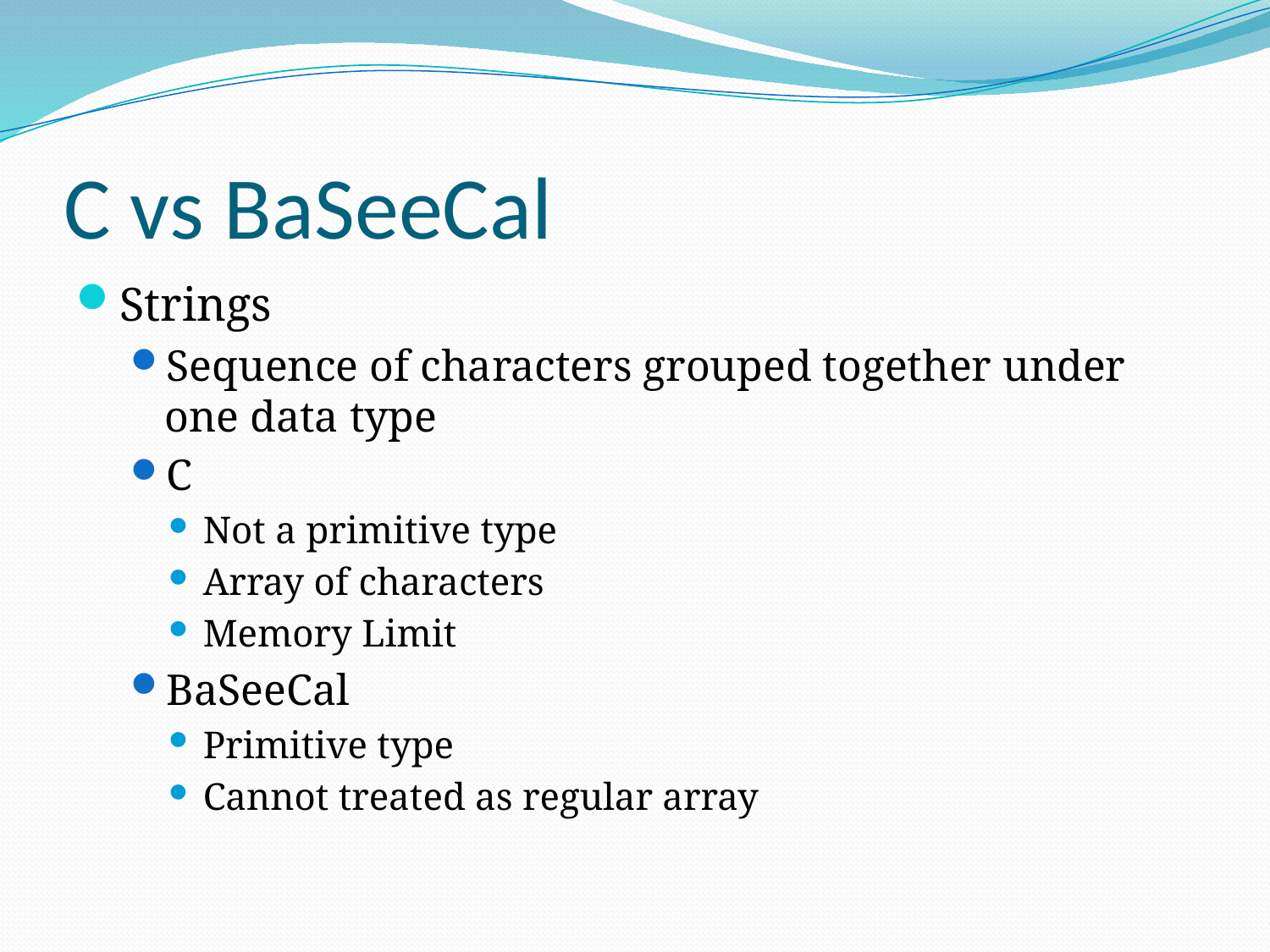

# C vs BaSeeCal
Strings
Sequence of characters grouped together under one data type
C
Not a primitive type
Array of characters
Memory Limit
BaSeeCal
Primitive type
Cannot treated as regular array